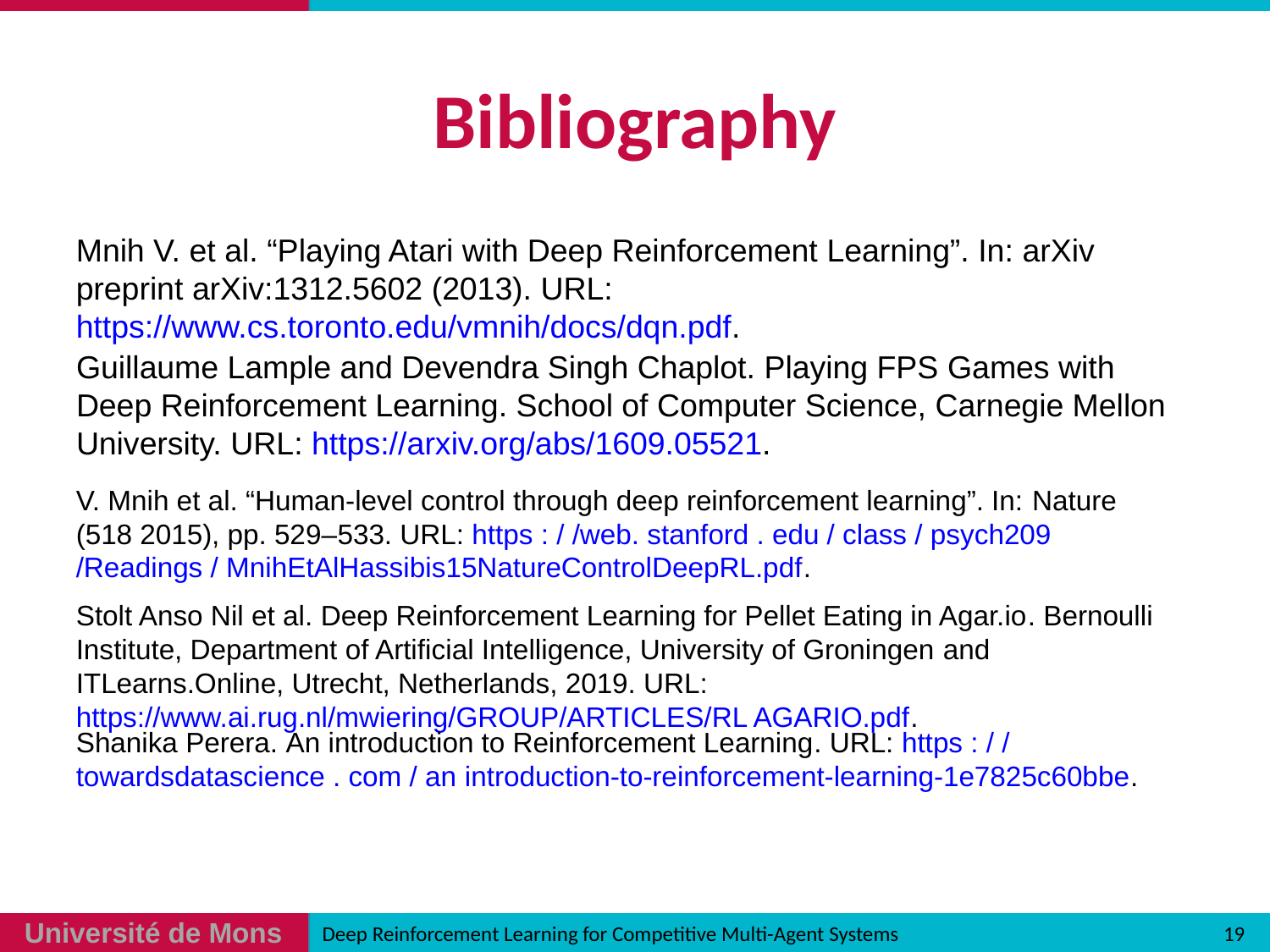

# Bibliography
Mnih V. et al. “Playing Atari with Deep Reinforcement Learning”. In: arXiv preprint arXiv:1312.5602 (2013). URL: https://www.cs.toronto.edu/vmnih/docs/dqn.pdf.
Guillaume Lample and Devendra Singh Chaplot. Playing FPS Games with Deep Reinforcement Learning. School of Computer Science, Carnegie Mellon University. URL: https://arxiv.org/abs/1609.05521.
V. Mnih et al. “Human-level control through deep reinforcement learning”. In: Nature (518 2015), pp. 529–533. URL: https : / /web. stanford . edu / class / psych209 /Readings / MnihEtAlHassibis15NatureControlDeepRL.pdf.
Stolt Anso Nil et al. Deep Reinforcement Learning for Pellet Eating in Agar.io. Bernoulli Institute, Department of Artificial Intelligence, University of Groningen and ITLearns.Online, Utrecht, Netherlands, 2019. URL: https://www.ai.rug.nl/mwiering/GROUP/ARTICLES/RL AGARIO.pdf.
Shanika Perera. An introduction to Reinforcement Learning. URL: https : / / towardsdatascience . com / an introduction-to-reinforcement-learning-1e7825c60bbe.
19
Deep Reinforcement Learning for Competitive Multi-Agent Systems